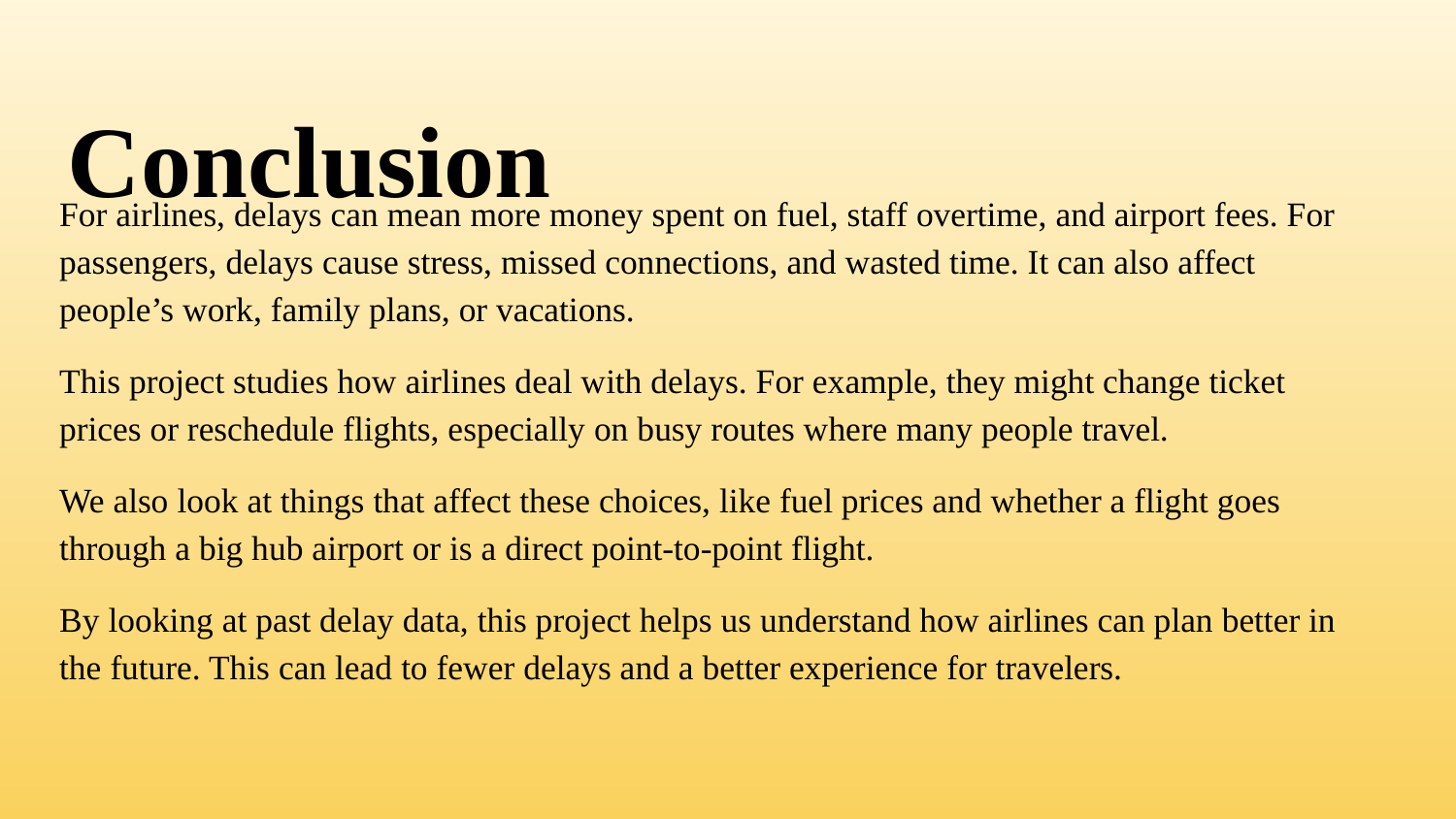

Conclusion

For airlines, delays can mean more money spent on fuel, staff overtime, and airport fees. For passengers, delays cause stress, missed connections, and wasted time. It can also affect people’s work, family plans, or vacations.
This project studies how airlines deal with delays. For example, they might change ticket prices or reschedule flights, especially on busy routes where many people travel.
We also look at things that affect these choices, like fuel prices and whether a flight goes through a big hub airport or is a direct point-to-point flight.
By looking at past delay data, this project helps us understand how airlines can plan better in the future. This can lead to fewer delays and a better experience for travelers.